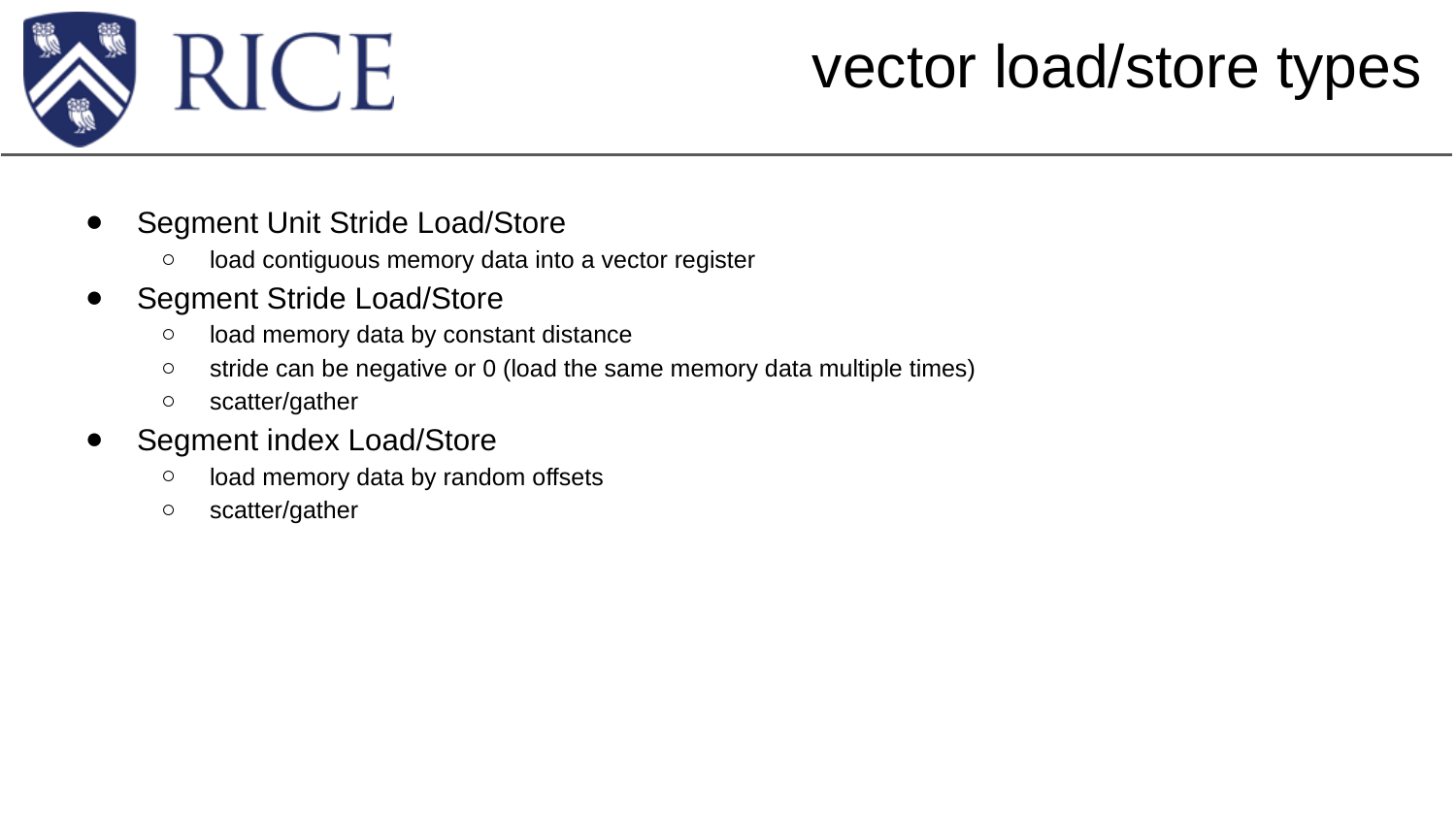

# vector load/store types
Segment Unit Stride Load/Store
load contiguous memory data into a vector register
Segment Stride Load/Store
load memory data by constant distance
stride can be negative or 0 (load the same memory data multiple times)
scatter/gather
Segment index Load/Store
load memory data by random offsets
scatter/gather